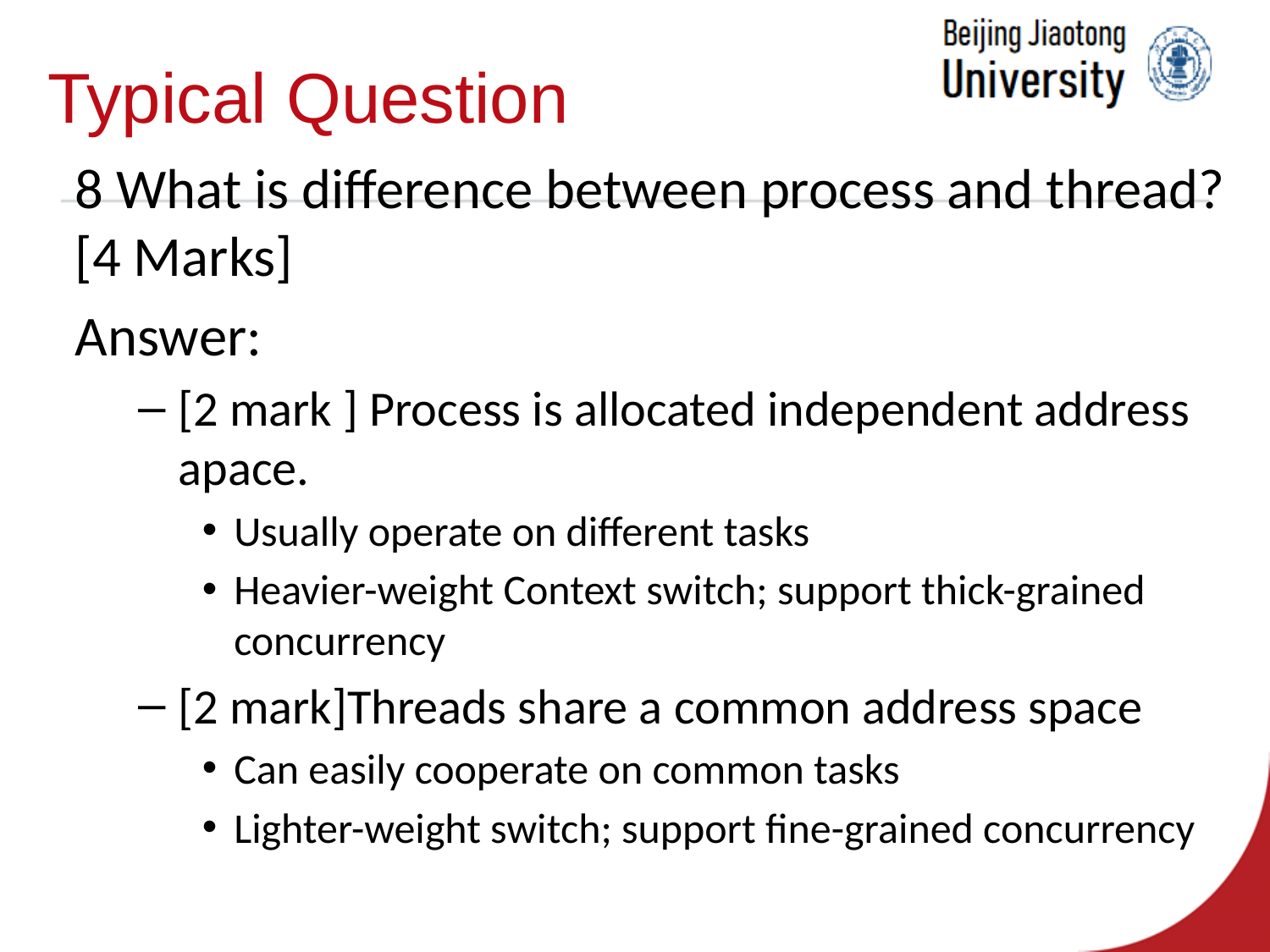

# Typical Question
8 What is difference between process and thread? [4 Marks]
Answer:
[2 mark ] Process is allocated independent address apace.
Usually operate on different tasks
Heavier-weight Context switch; support thick-grained concurrency
[2 mark]Threads share a common address space
Can easily cooperate on common tasks
Lighter-weight switch; support fine-grained concurrency
Overview                              CSc240 Software Design
12